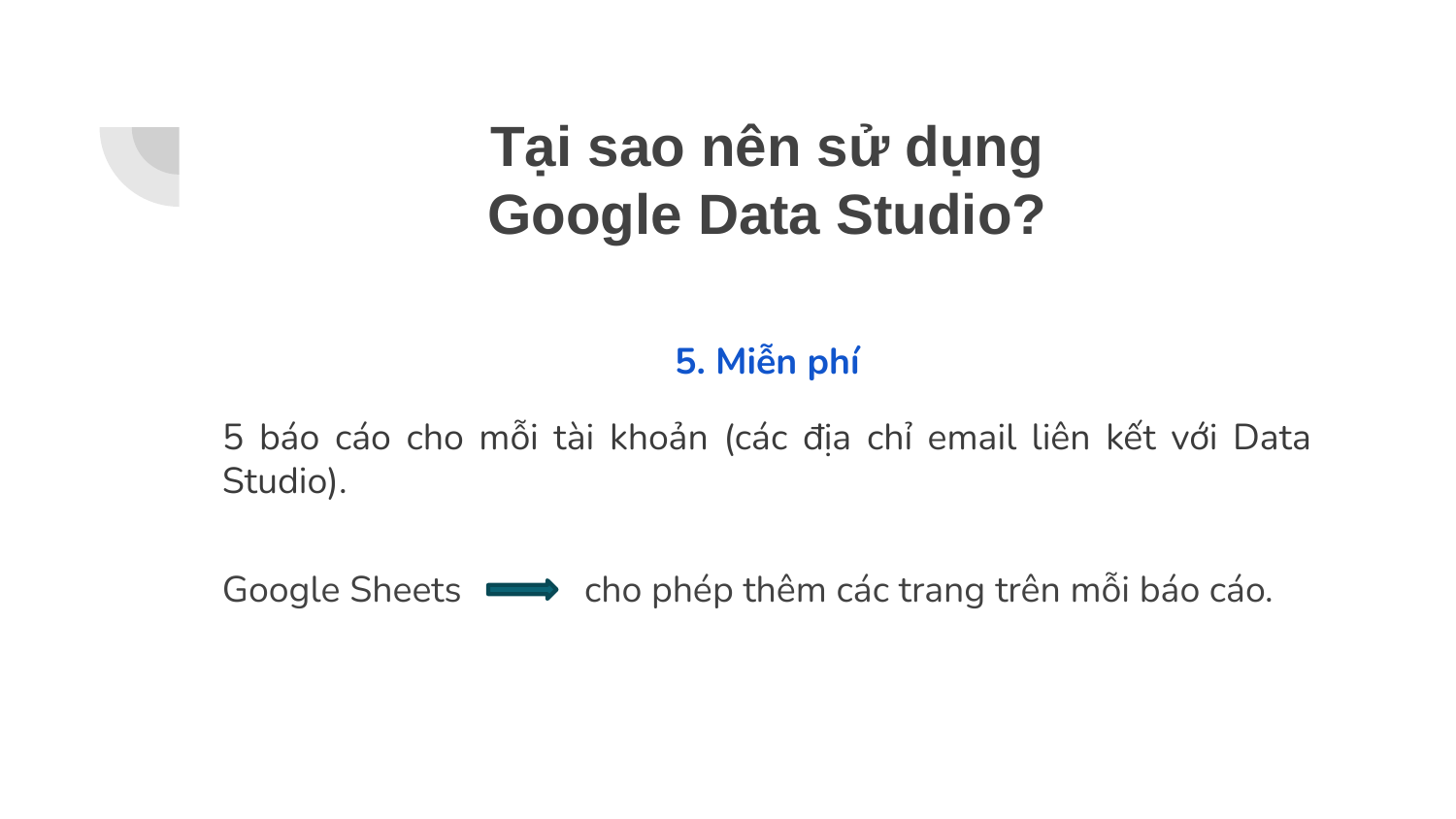

# Tại sao nên sử dụng
Google Data Studio?
5. Miễn phí
5 báo cáo cho mỗi tài khoản (các địa chỉ email liên kết với Data Studio).
Google Sheets             cho phép thêm các trang trên mỗi báo cáo.